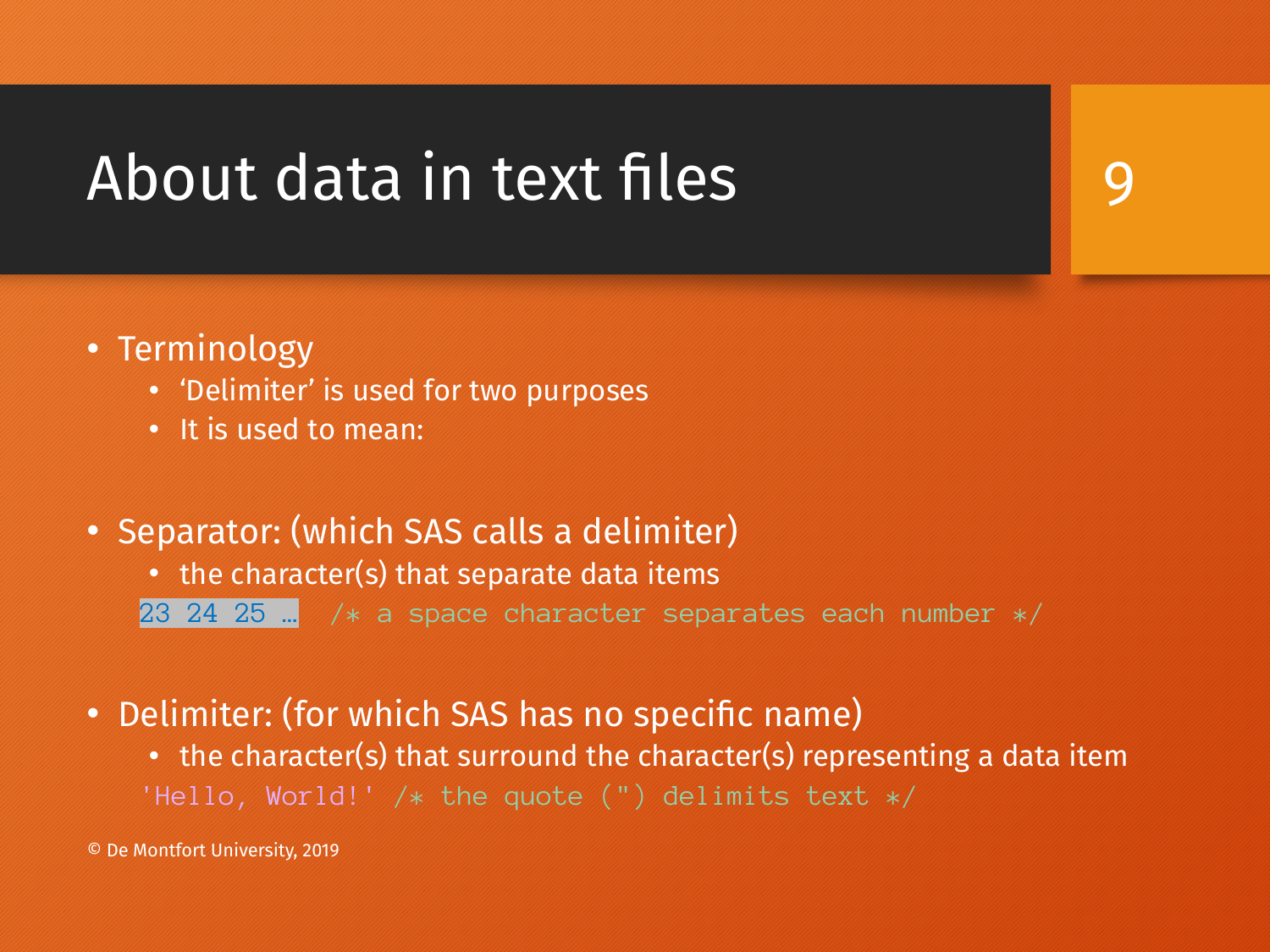

# About data in text files
9
Terminology
‘Delimiter’ is used for two purposes
It is used to mean:

Separator: (which SAS calls a delimiter)
the character(s) that separate data items
	23 24 25 …  /* a space character separates each number */

Delimiter: (for which SAS has no specific name)
the character(s) that surround the character(s) representing a data item
	'Hello, World!' /* the quote (") delimits text */
© De Montfort University, 2019